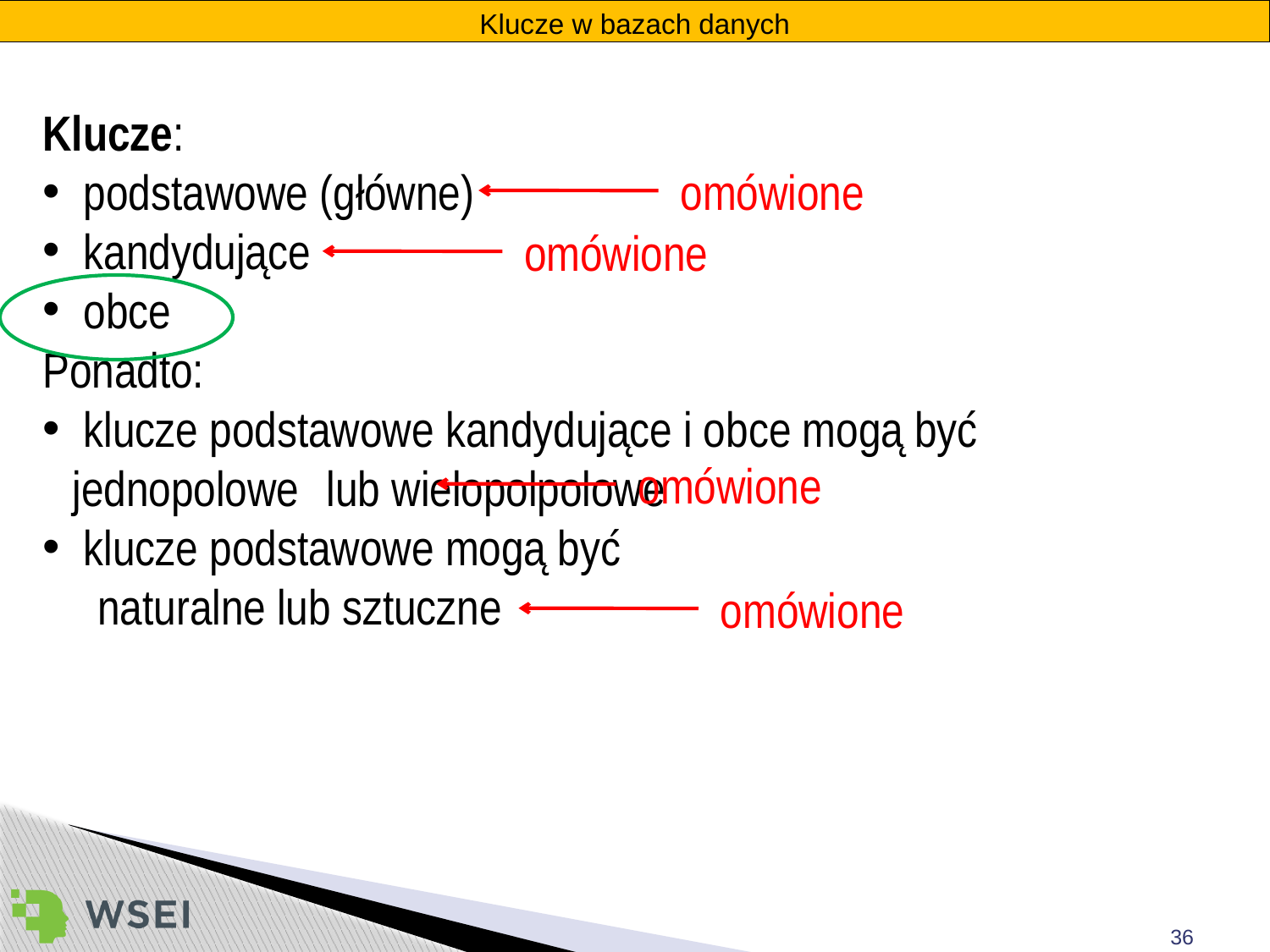

Klucze w bazach danych
Klucze:
 podstawowe (główne)
 kandydujące
 obce
Ponadto:
 klucze podstawowe kandydujące i obce mogą być jednopolowe 	lub wielopolpolowe
 klucze podstawowe mogą być
	naturalne lub sztuczne
omówione
omówione

omówione
omówione
36